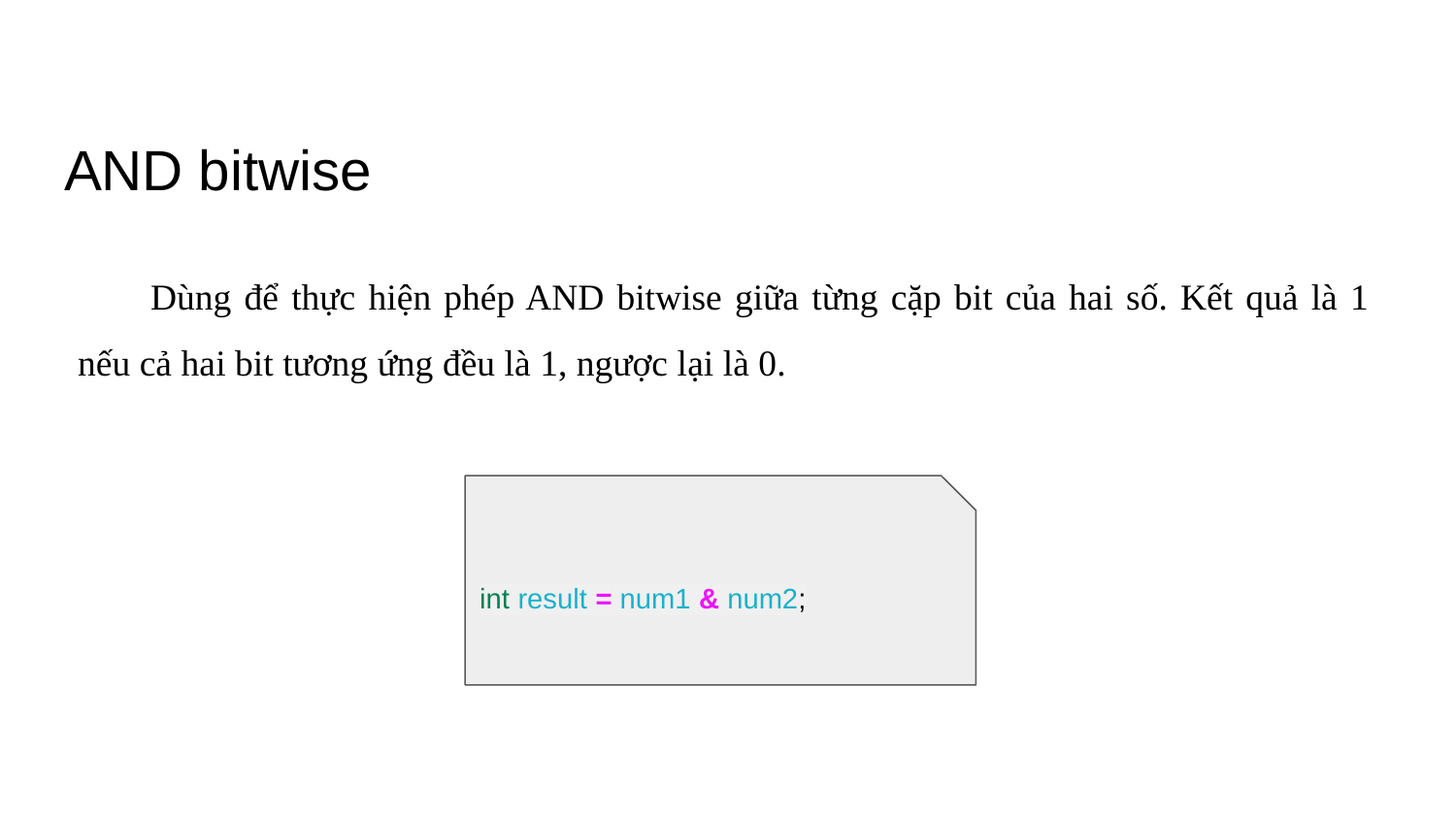

# AND bitwise
Dùng để thực hiện phép AND bitwise giữa từng cặp bit của hai số. Kết quả là 1 nếu cả hai bit tương ứng đều là 1, ngược lại là 0.

int result = num1 & num2;